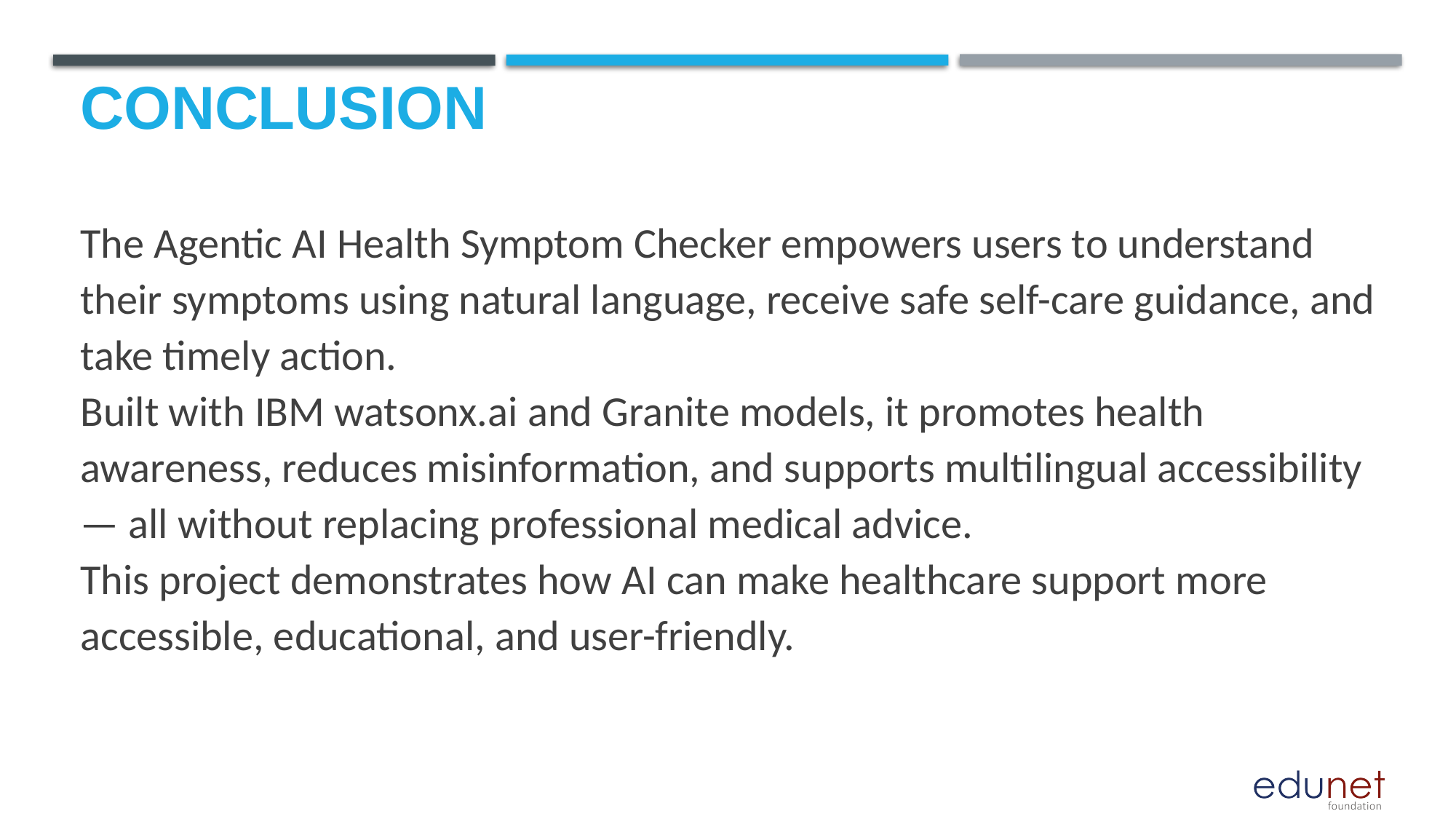

# Conclusion
The Agentic AI Health Symptom Checker empowers users to understand their symptoms using natural language, receive safe self-care guidance, and take timely action.
Built with IBM watsonx.ai and Granite models, it promotes health awareness, reduces misinformation, and supports multilingual accessibility — all without replacing professional medical advice.
This project demonstrates how AI can make healthcare support more accessible, educational, and user-friendly.